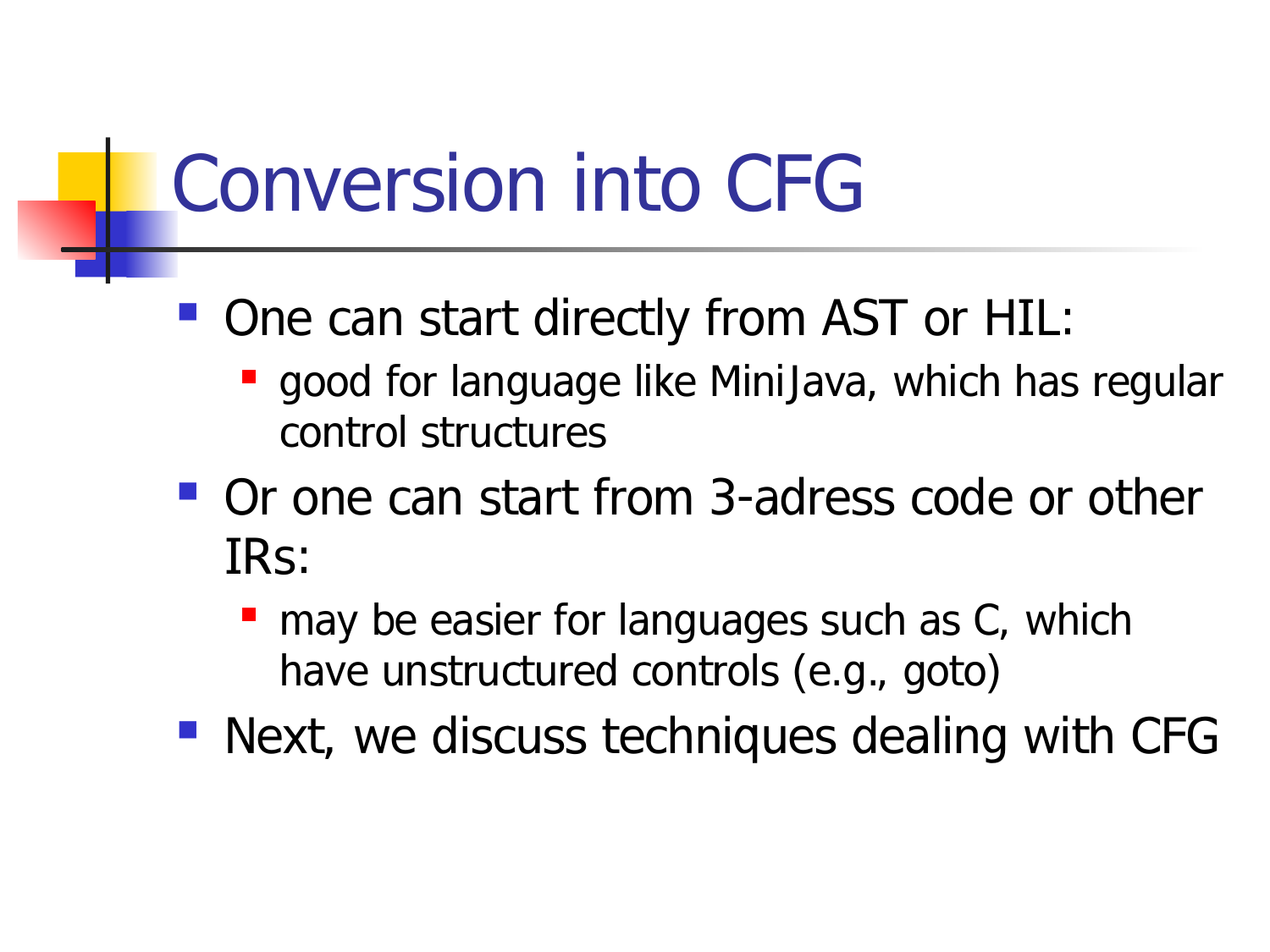

# Conversion into CFG
One can start directly from AST or HIL:
good for language like MiniJava, which has regular control structures
Or one can start from 3-adress code or other IRs:
may be easier for languages such as C, which have unstructured controls (e.g., goto)
Next, we discuss techniques dealing with CFG